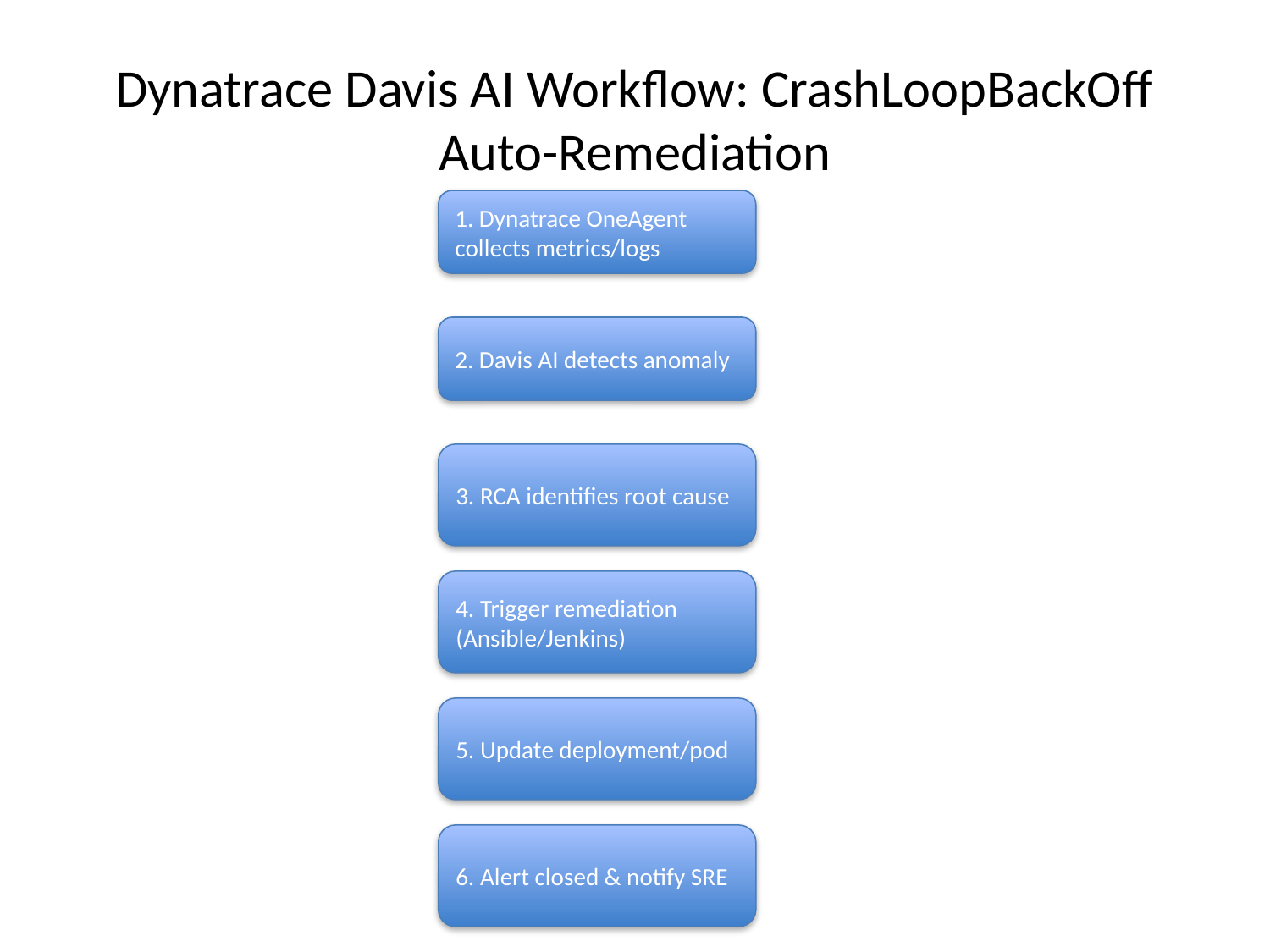

# Dynatrace Davis AI Workflow: CrashLoopBackOff Auto-Remediation
1. Dynatrace OneAgent collects metrics/logs
2. Davis AI detects anomaly
3. RCA identifies root cause
4. Trigger remediation (Ansible/Jenkins)
5. Update deployment/pod
6. Alert closed & notify SRE